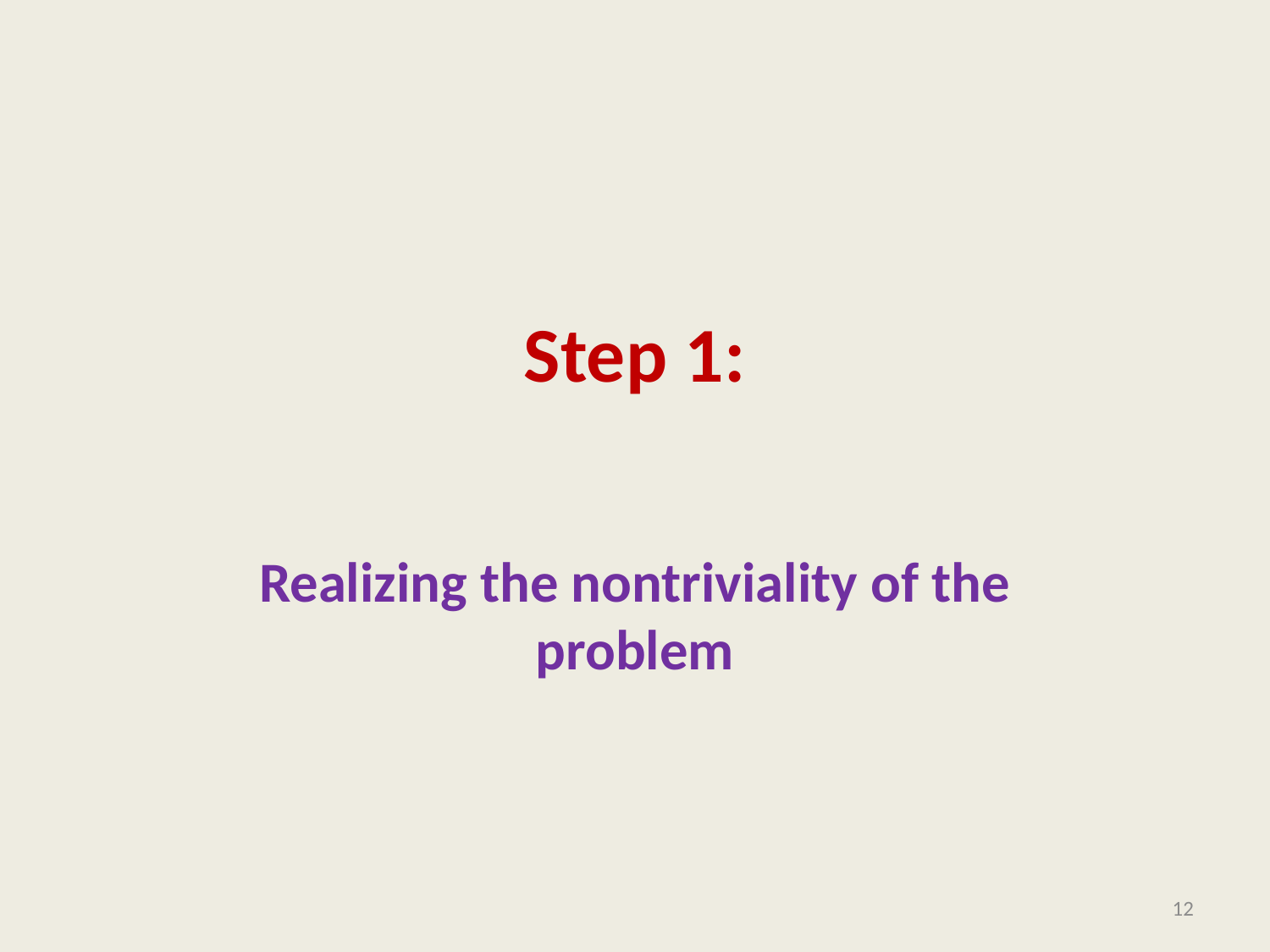

# Step 1:
Realizing the nontriviality of the problem
12